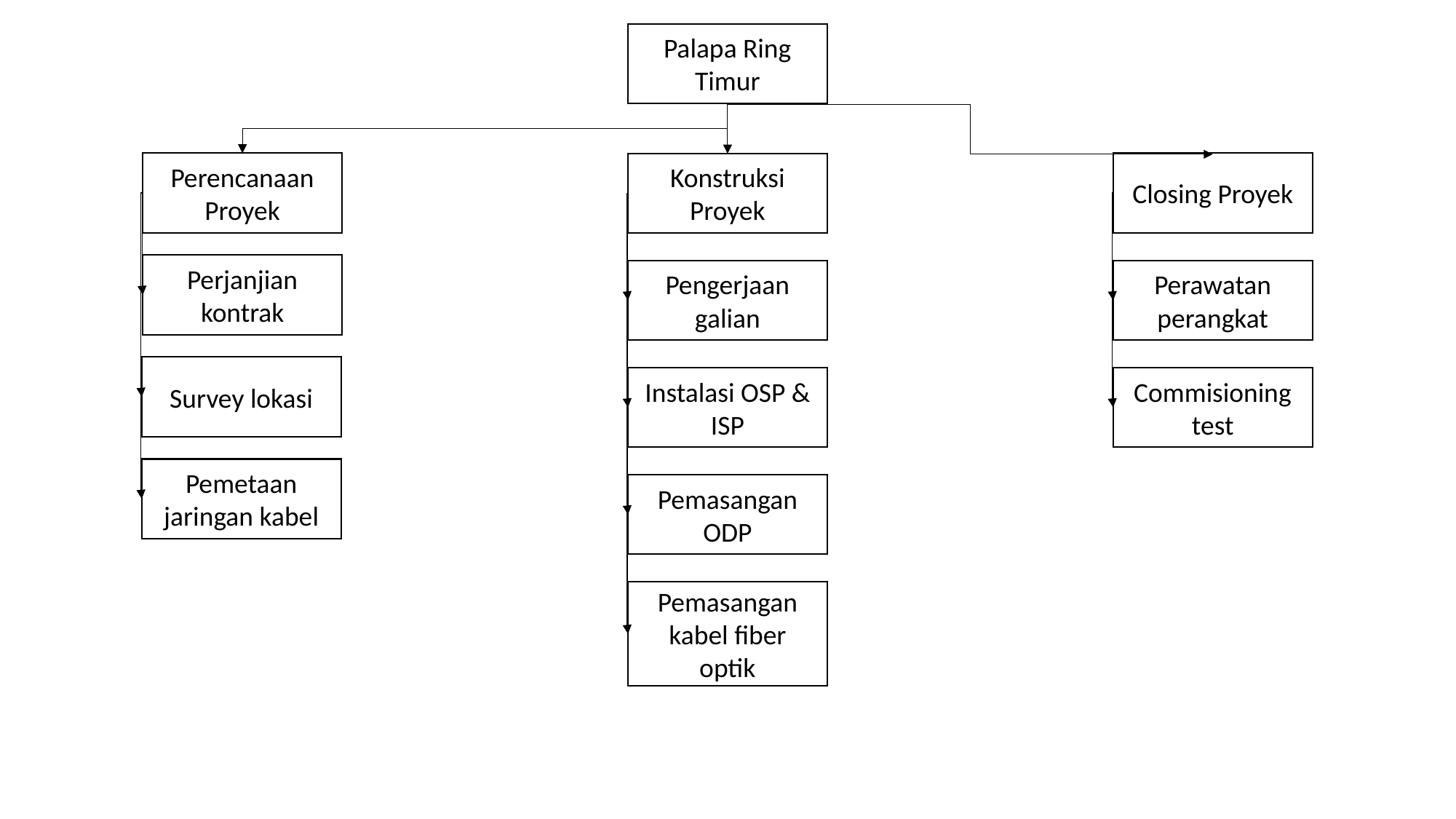

Palapa Ring Timur
Closing Proyek
Perencanaan Proyek
Konstruksi Proyek
Perjanjian kontrak
Pengerjaan galian
Perawatan perangkat
Survey lokasi
Commisioning test
Instalasi OSP & ISP
Pemetaan jaringan kabel
Pemasangan ODP
Pemasangan kabel fiber optik